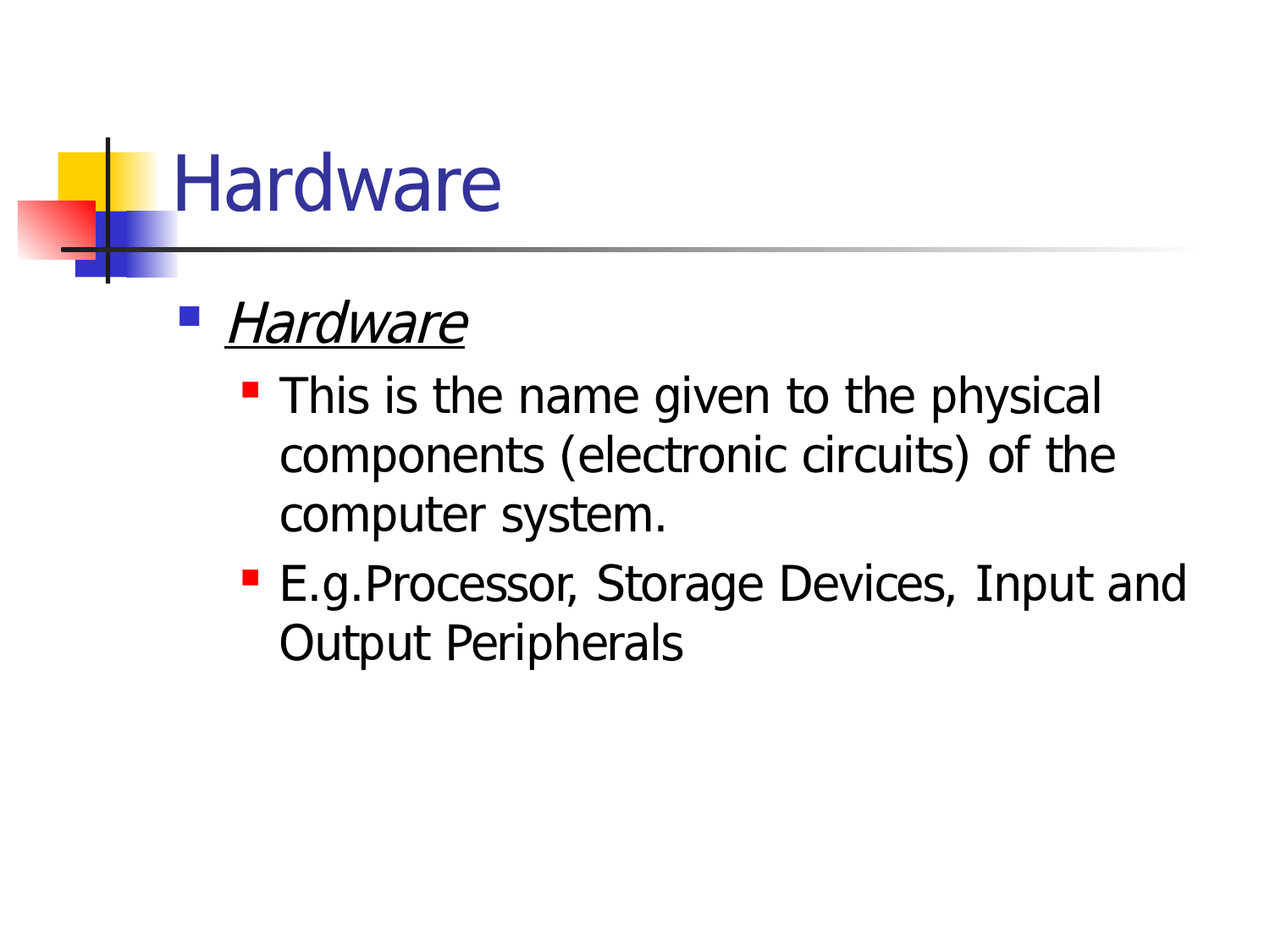

# Hardware
Hardware
This is the name given to the physical components (electronic circuits) of the computer system.
E.g.Processor, Storage Devices, Input and Output Peripherals